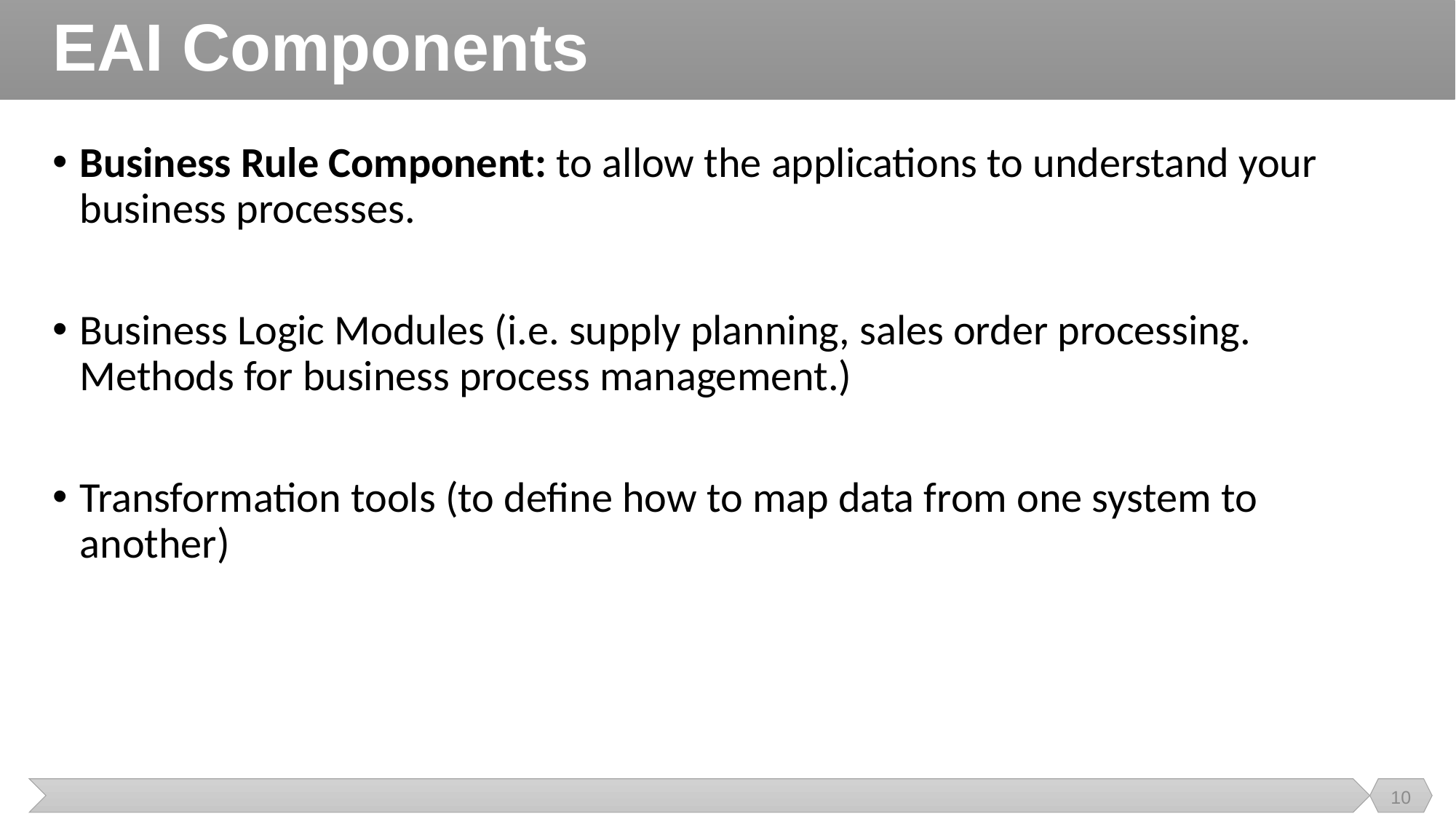

# EAI Components
Business Rule Component: to allow the applications to understand your business processes.

Business Logic Modules (i.e. supply planning, sales order processing. Methods for business process management.)

Transformation tools (to define how to map data from one system to another)
10